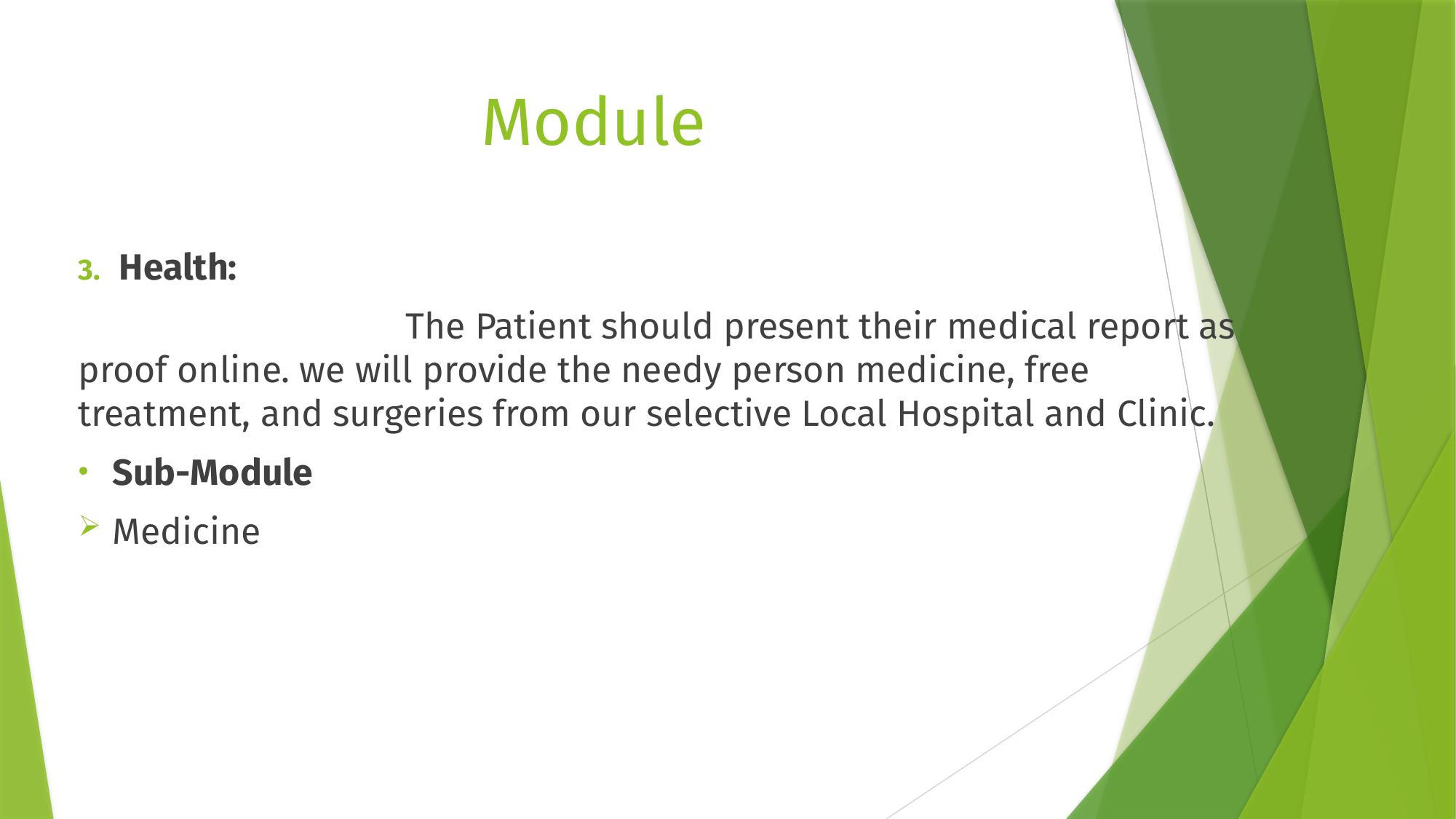

# Module
Health:
			The Patient should present their medical report as proof online. we will provide the needy person medicine, free treatment, and surgeries from our selective Local Hospital and Clinic.
Sub-Module
Medicine